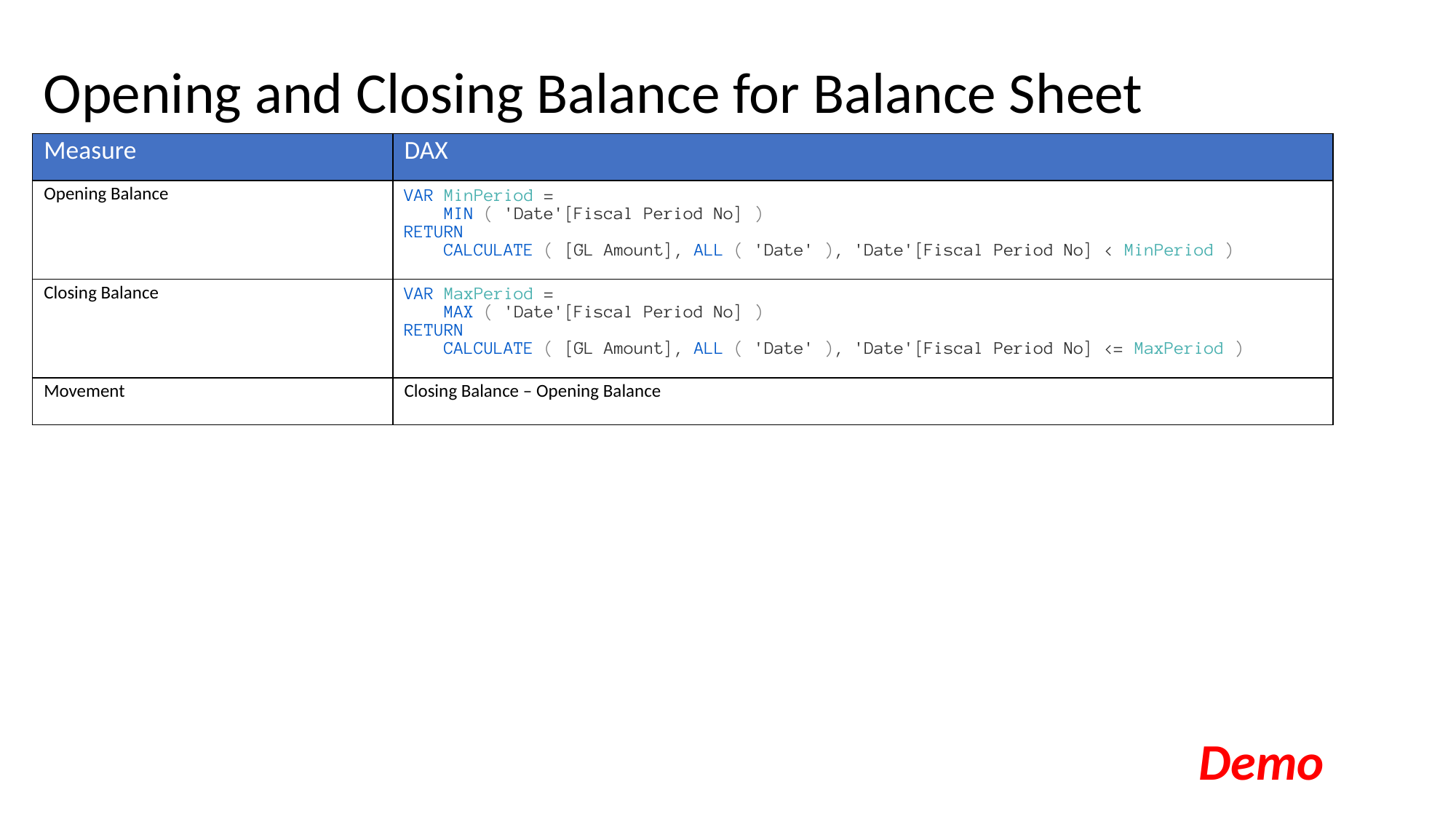

# Opening and Closing Balance for Balance Sheet
| Measure | DAX |
| --- | --- |
| Opening Balance | VAR MinPeriod =     MIN ( 'Date'[Fiscal Period No] ) RETURN     CALCULATE ( [GL Amount], ALL ( 'Date' ), 'Date'[Fiscal Period No] < MinPeriod ) |
| Closing Balance | VAR MaxPeriod =     MAX ( 'Date'[Fiscal Period No] ) RETURN     CALCULATE ( [GL Amount], ALL ( 'Date' ), 'Date'[Fiscal Period No] <= MaxPeriod ) |
| Movement | Closing Balance – Opening Balance |
Demo